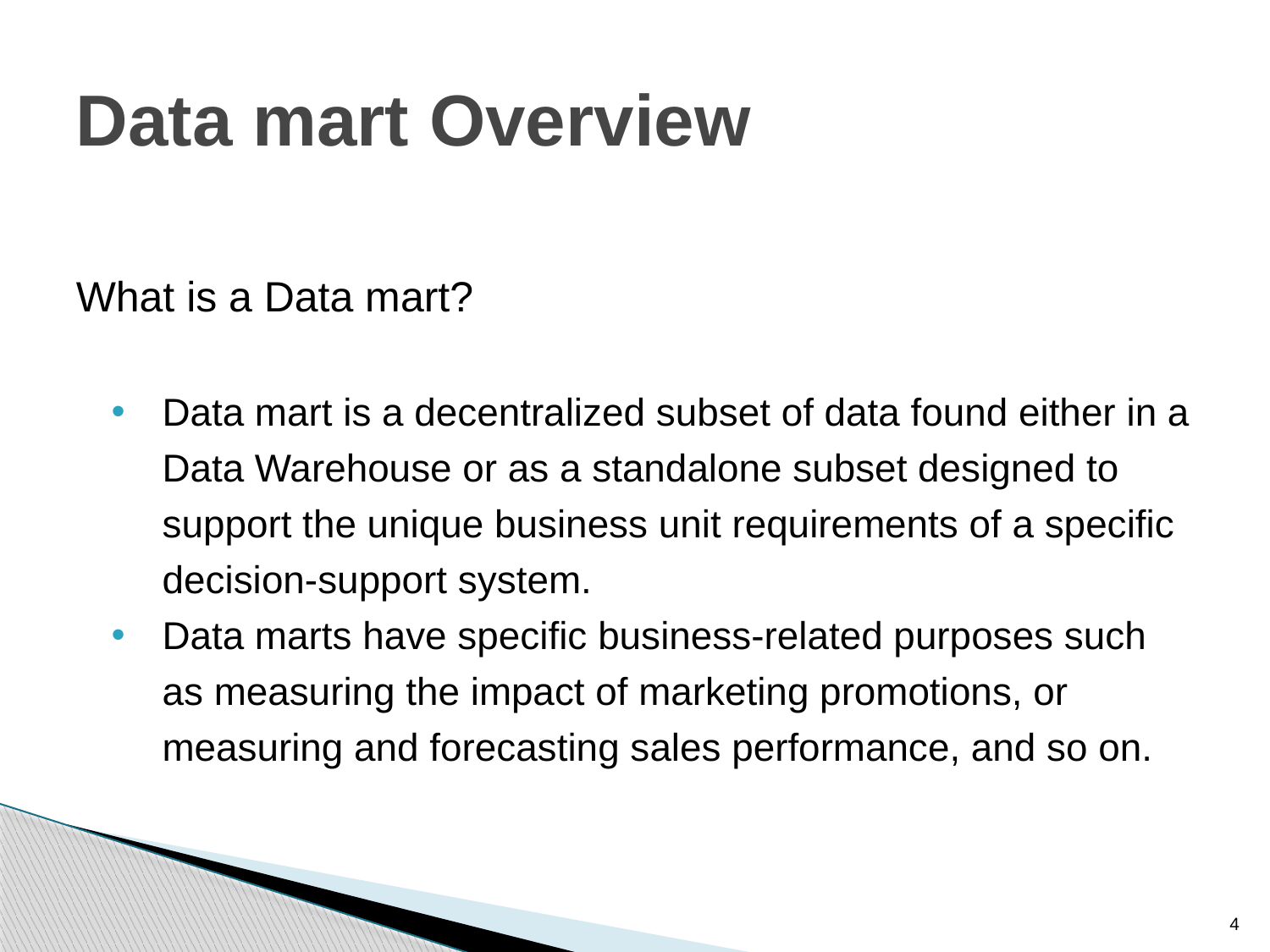

# Data mart Overview

What is a Data mart?

Data mart is a decentralized subset of data found either in a Data Warehouse or as a standalone subset designed to support the unique business unit requirements of a specific decision-support system.
Data marts have specific business-related purposes such as measuring the impact of marketing promotions, or measuring and forecasting sales performance, and so on.

4